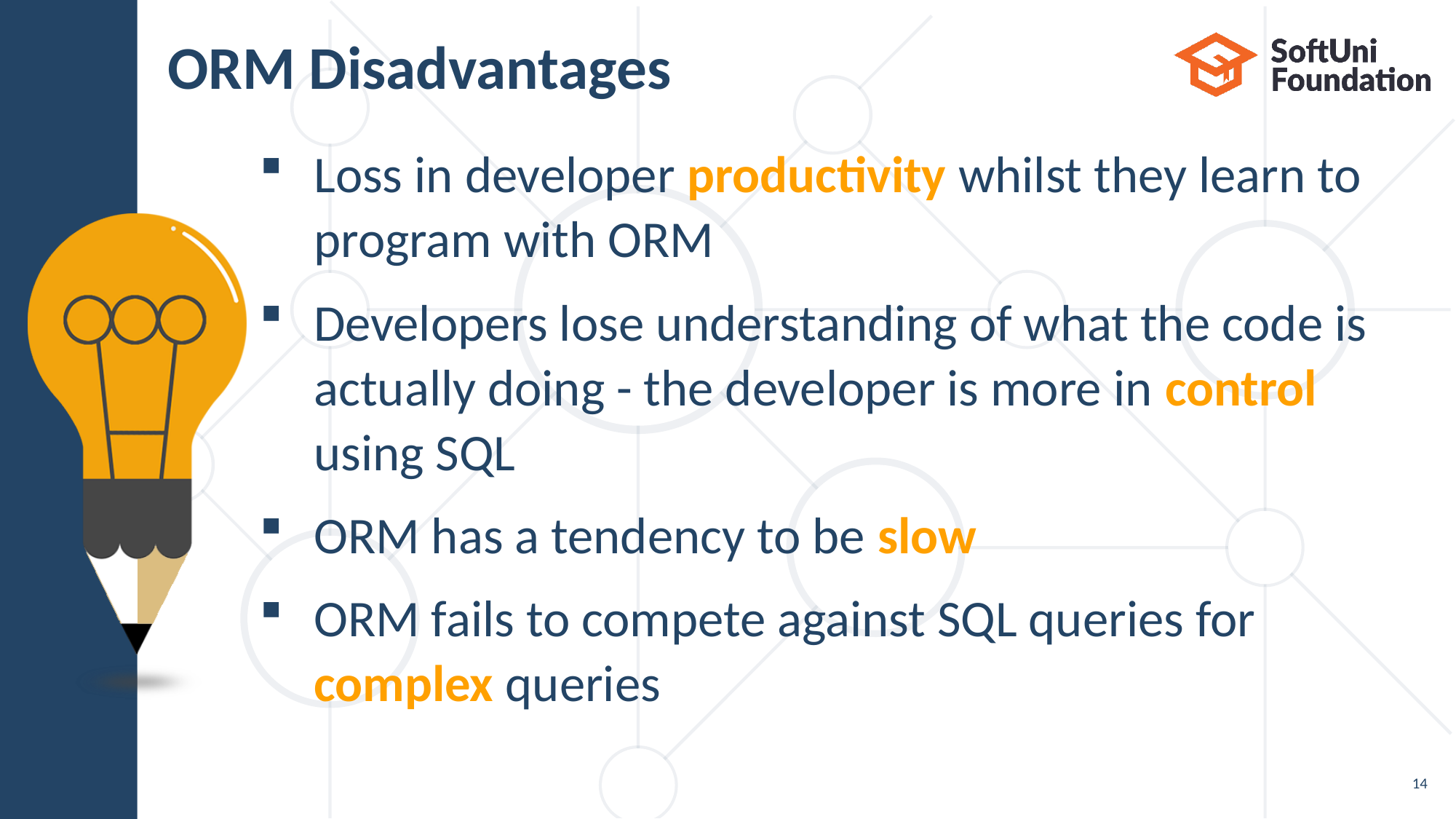

# ORM Disadvantages
Loss in developer productivity whilst they learn to
program with ORM
Developers lose understanding of what the code is
actually doing - the developer is more in control 
using SQL
ORM has a tendency to be slow
ORM fails to compete against SQL queries for
complex queries
14